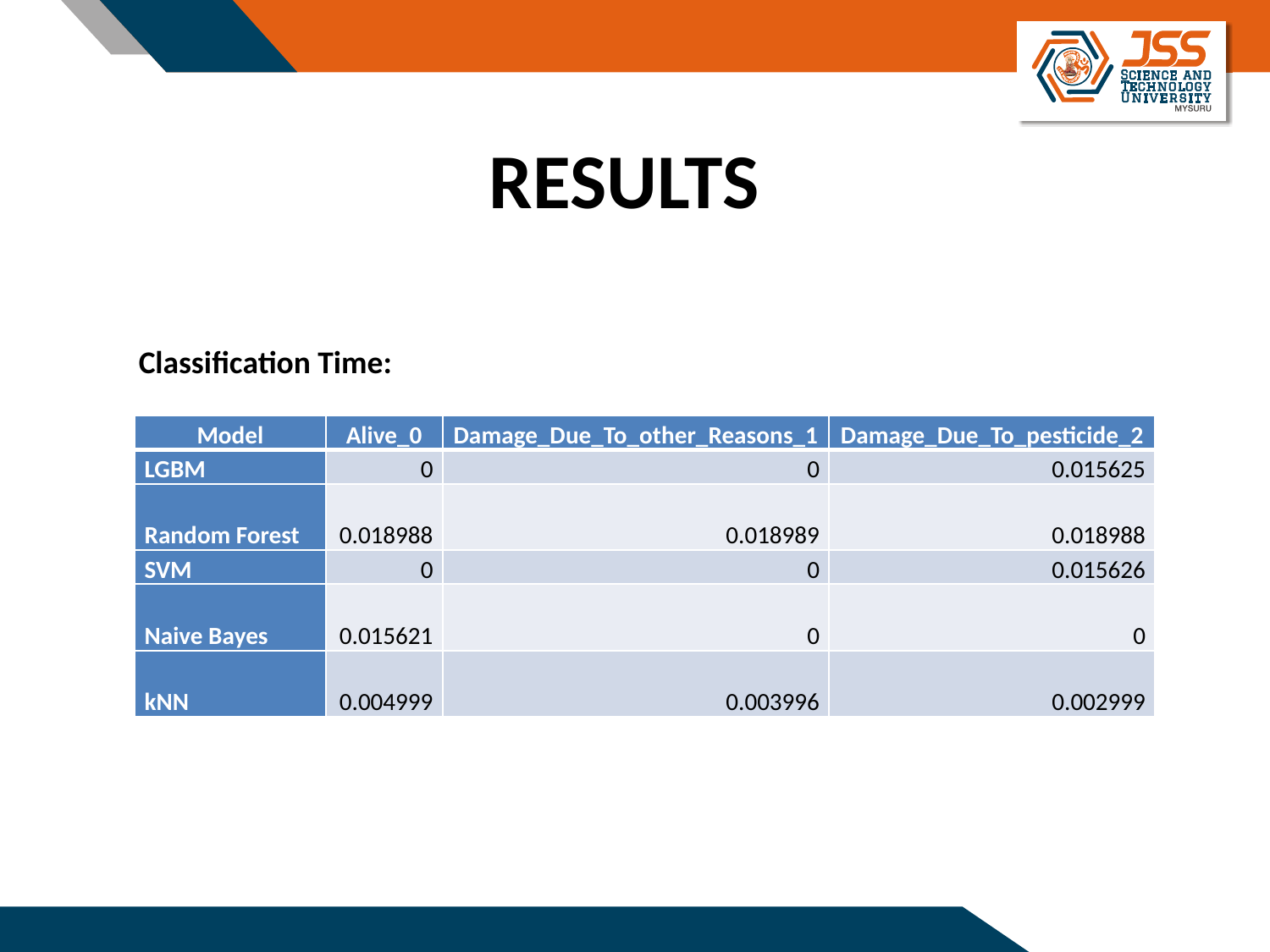

RESULTS
Classification Time:
| Model | Alive\_0 | Damage\_Due\_To\_other\_Reasons\_1 | Damage\_Due\_To\_pesticide\_2 |
| --- | --- | --- | --- |
| LGBM | 0 | 0 | 0.015625 |
| Random Forest | 0.018988 | 0.018989 | 0.018988 |
| SVM | 0 | 0 | 0.015626 |
| Naive Bayes | 0.015621 | 0 | 0 |
| kNN | 0.004999 | 0.003996 | 0.002999 |
12